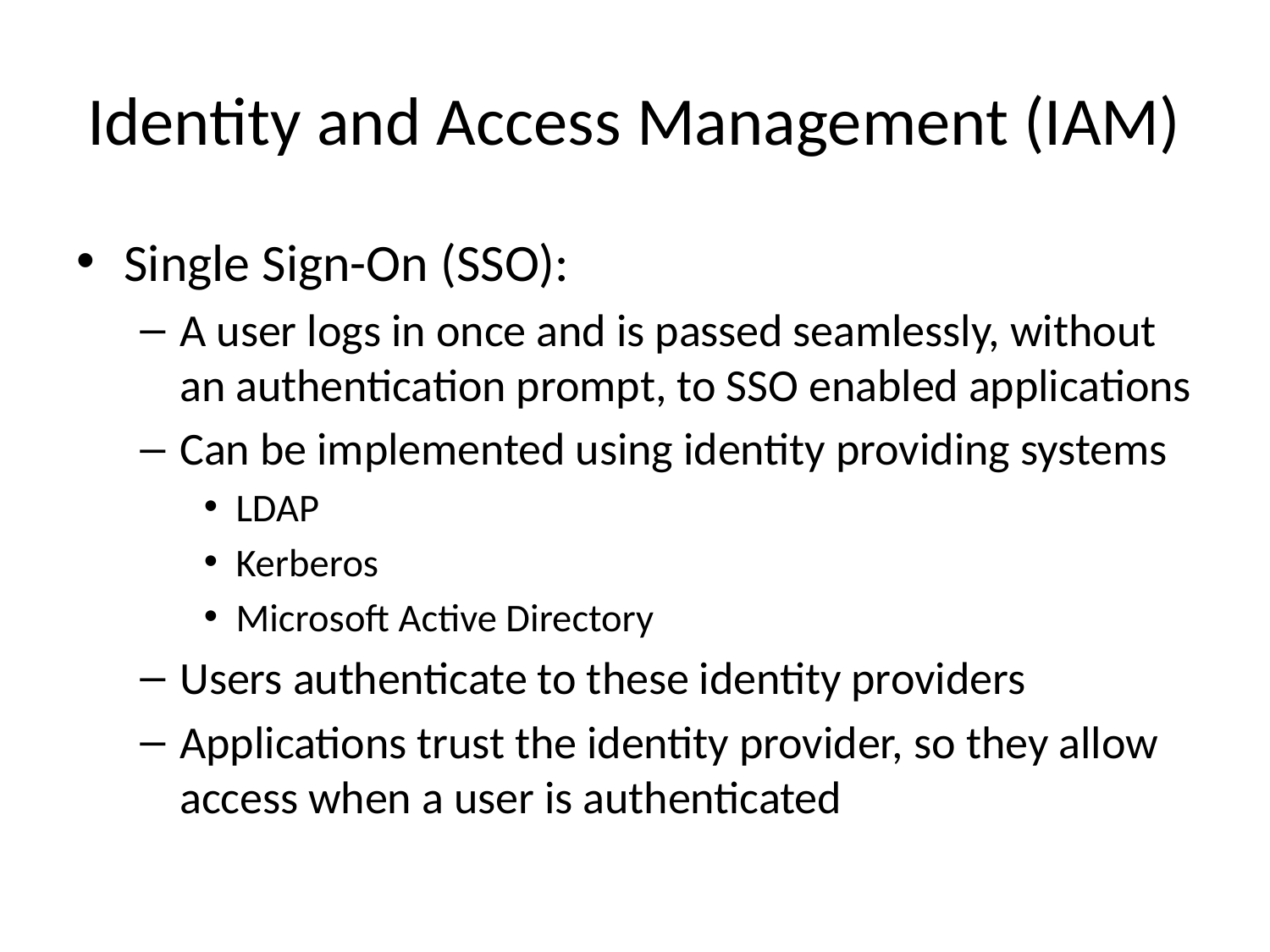

# Identity and Access Management (IAM)
Single Sign-On (SSO):
A user logs in once and is passed seamlessly, without an authentication prompt, to SSO enabled applications
Can be implemented using identity providing systems
LDAP
Kerberos
Microsoft Active Directory
Users authenticate to these identity providers
Applications trust the identity provider, so they allow access when a user is authenticated